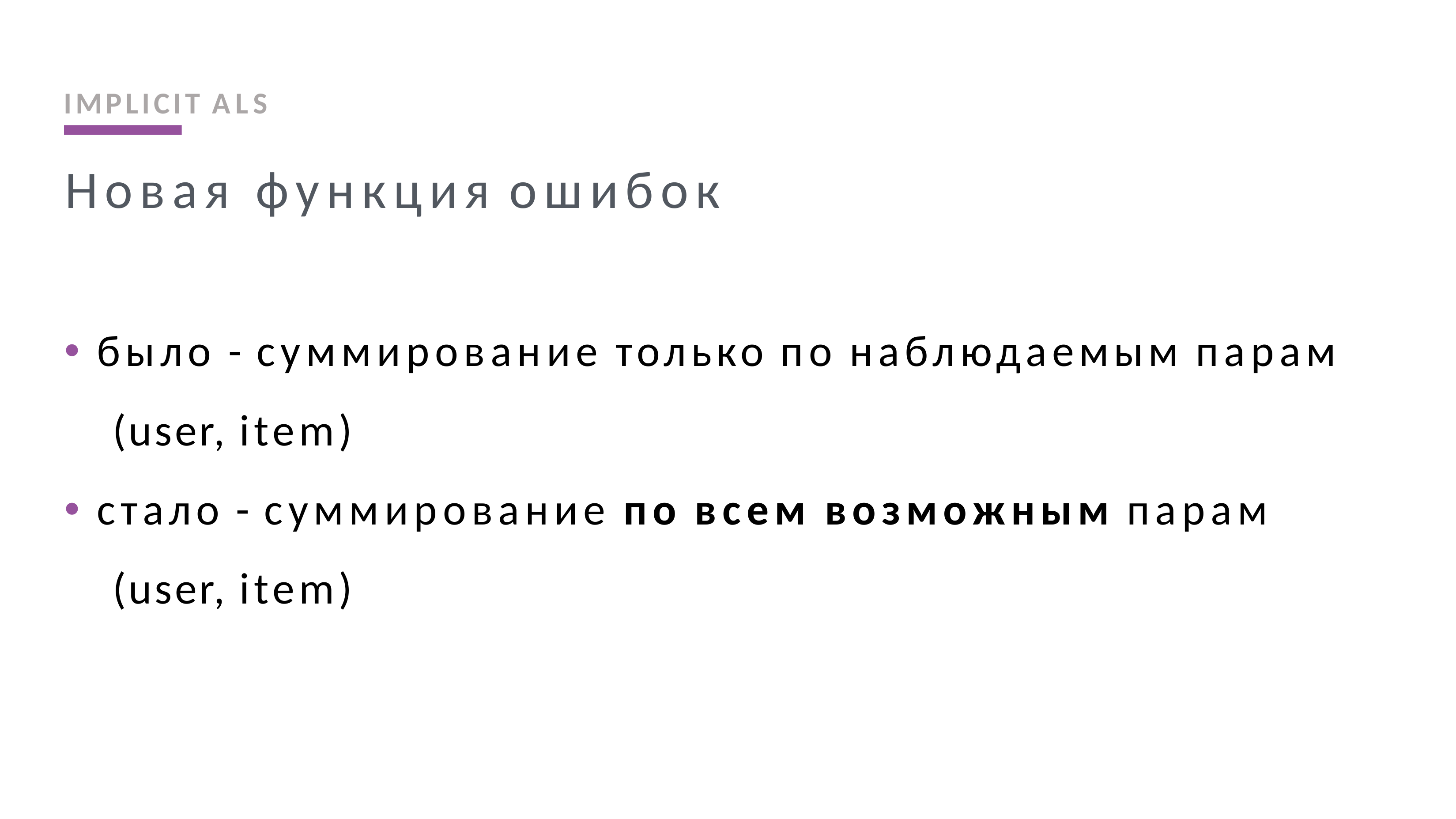

IMPLICIT ALS

# Новая функция ошибок
было - суммирование только по наблюдаемым парам  (user, item)
стало - суммирование по всем возможным парам  (user, item)